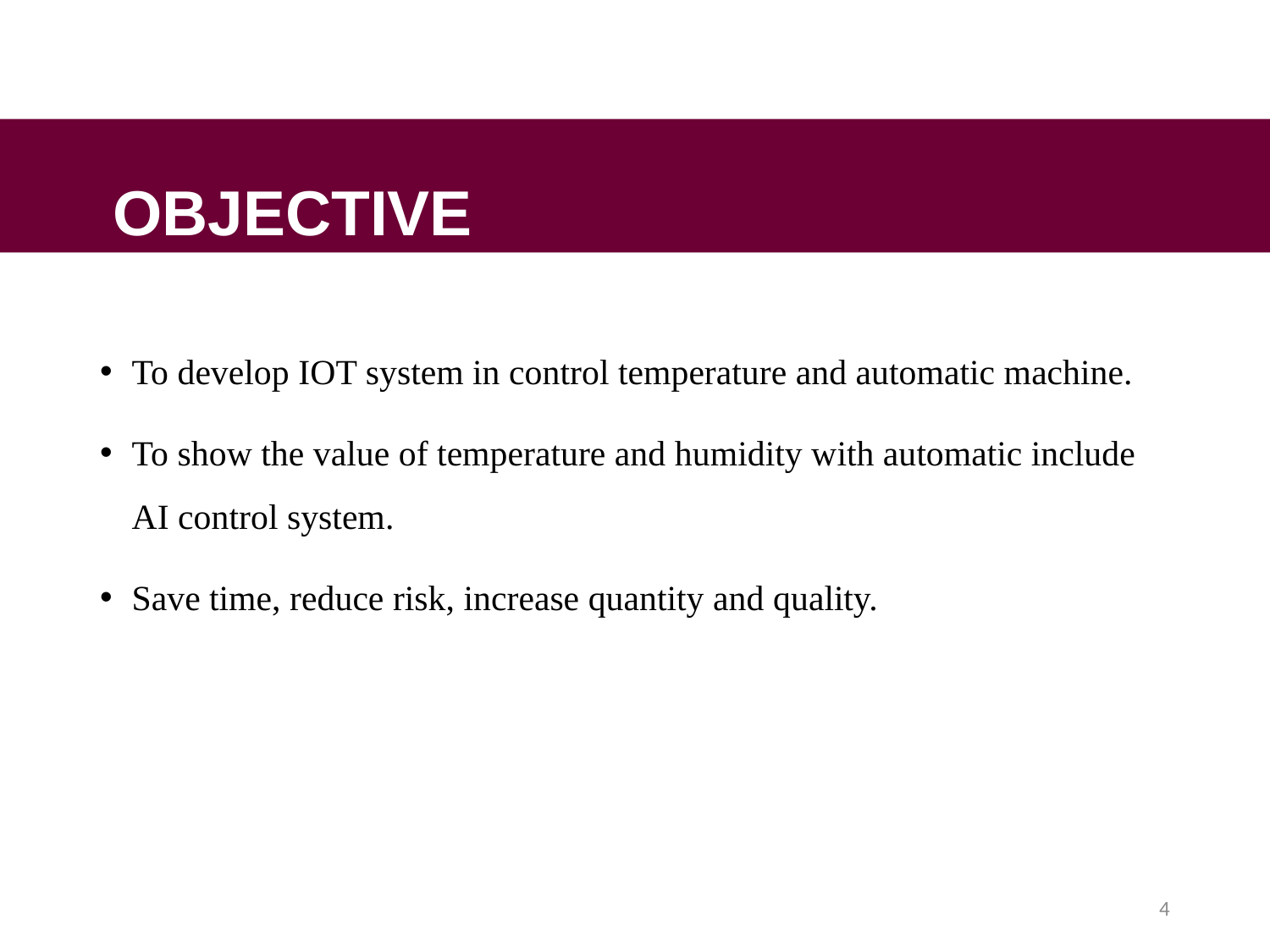

#
OBJECTIVE

To develop IOT system in control temperature and automatic machine.
To show the value of temperature and humidity with automatic include AI control system.
Save time, reduce risk, increase quantity and quality.

4